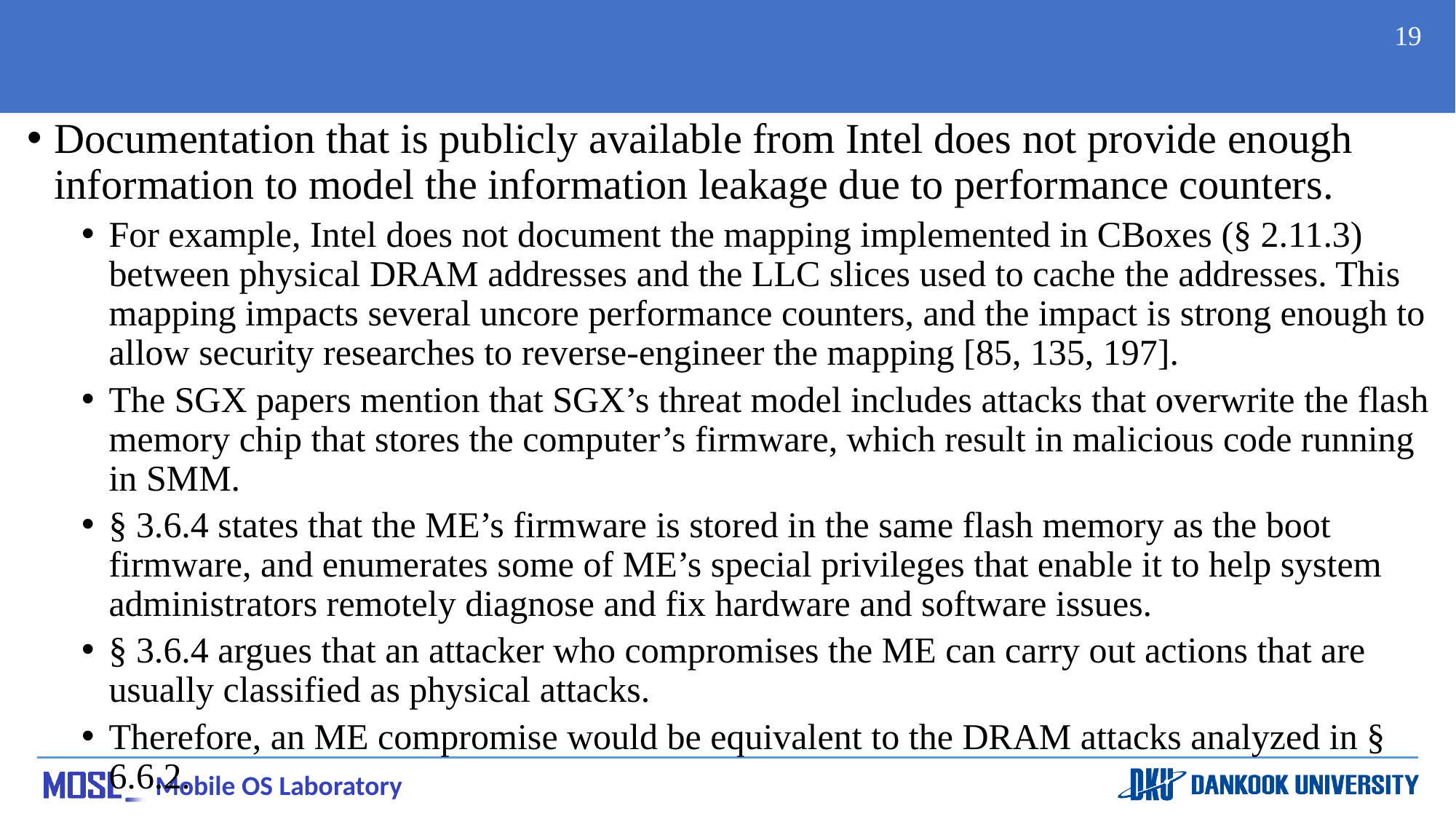

#
19
Documentation that is publicly available from Intel does not provide enough information to model the information leakage due to performance counters.
For example, Intel does not document the mapping implemented in CBoxes (§ 2.11.3) between physical DRAM addresses and the LLC slices used to cache the addresses. This mapping impacts several uncore performance counters, and the impact is strong enough to allow security researches to reverse-engineer the mapping [85, 135, 197].
The SGX papers mention that SGX’s threat model includes attacks that overwrite the flash memory chip that stores the computer’s firmware, which result in malicious code running in SMM.
§ 3.6.4 states that the ME’s firmware is stored in the same flash memory as the boot firmware, and enumerates some of ME’s special privileges that enable it to help system administrators remotely diagnose and fix hardware and software issues.
§ 3.6.4 argues that an attacker who compromises the ME can carry out actions that are usually classified as physical attacks.
Therefore, an ME compromise would be equivalent to the DRAM attacks analyzed in § 6.6.2.